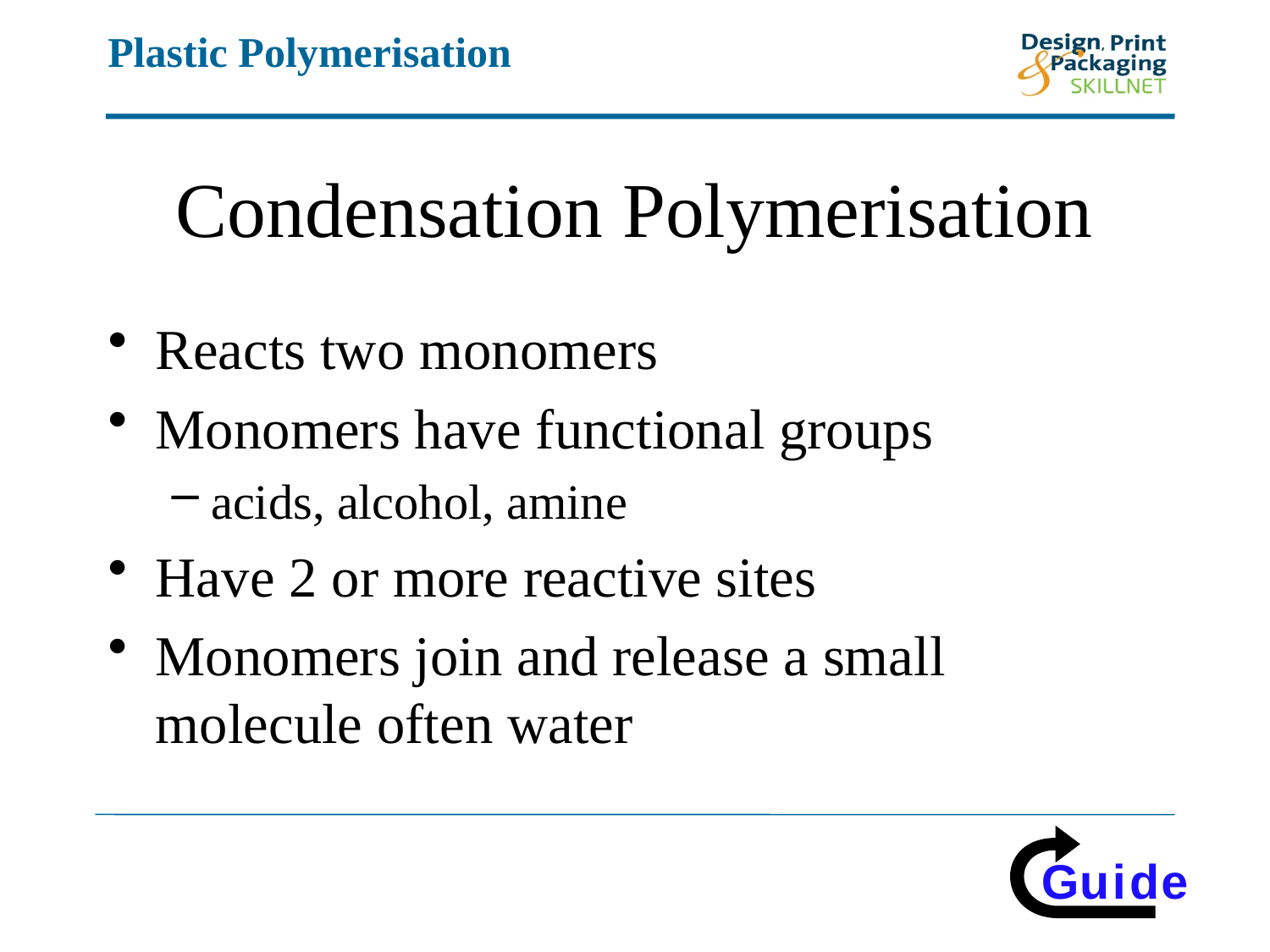

# Condensation Polymerisation
Reacts two monomers
Monomers have functional groups
acids, alcohol, amine
Have 2 or more reactive sites
Monomers join and release a small molecule often water